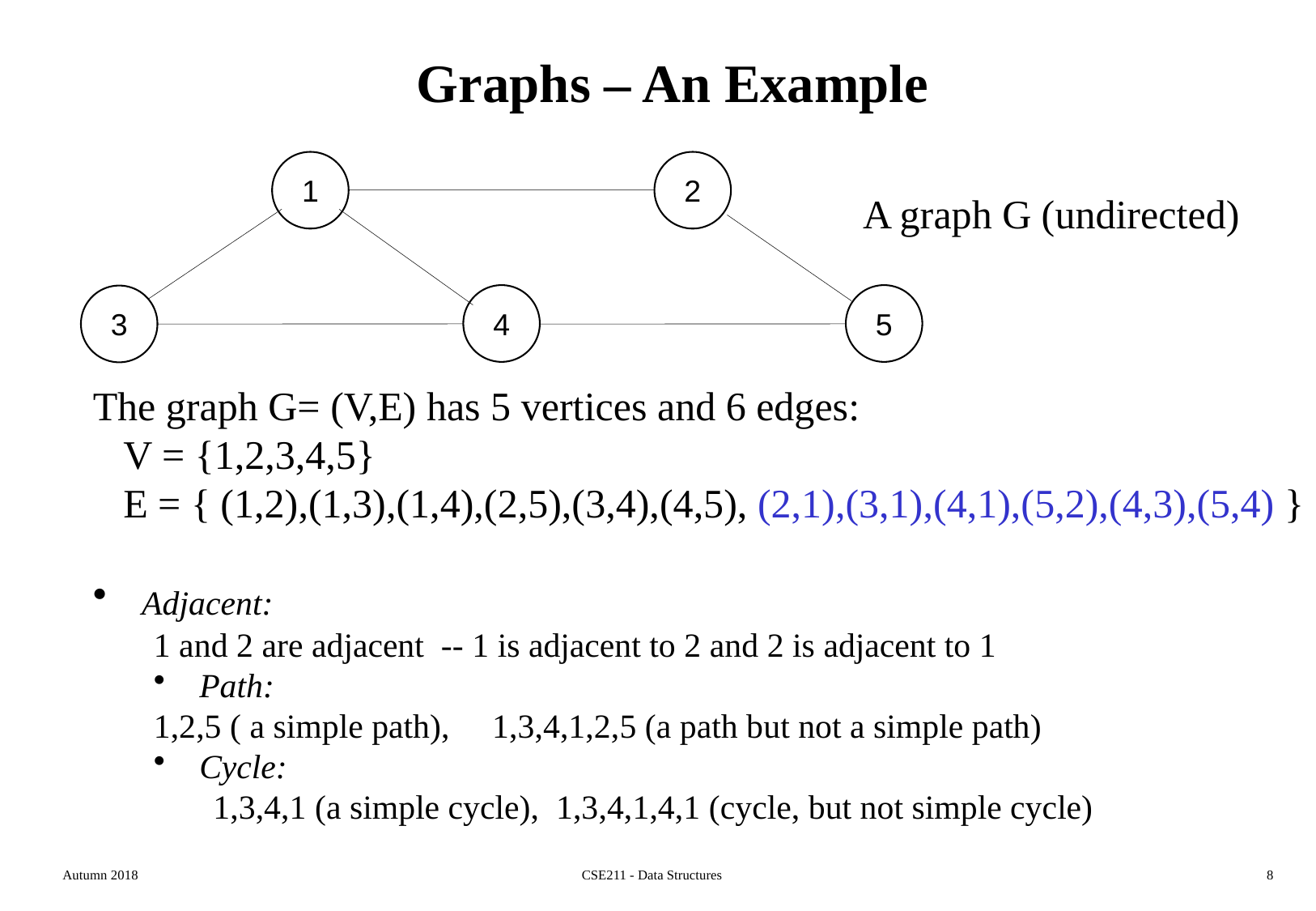

# Graphs – An Example
1
2

4
5
3

A graph G (undirected)
The graph G= (V,E) has 5 vertices and 6 edges:
   V = {1,2,3,4,5}
   E = { (1,2),(1,3),(1,4),(2,5),(3,4),(4,5), (2,1),(3,1),(4,1),(5,2),(4,3),(5,4) }

  Adjacent:
1 and 2 are adjacent  -- 1 is adjacent to 2 and 2 is adjacent to 1
  Path:
1,2,5 ( a simple path),     1,3,4,1,2,5 (a path but not a simple path)
  Cycle:
       1,3,4,1 (a simple cycle),  1,3,4,1,4,1 (cycle, but not simple cycle)
Autumn 2018
CSE211 - Data Structures
8